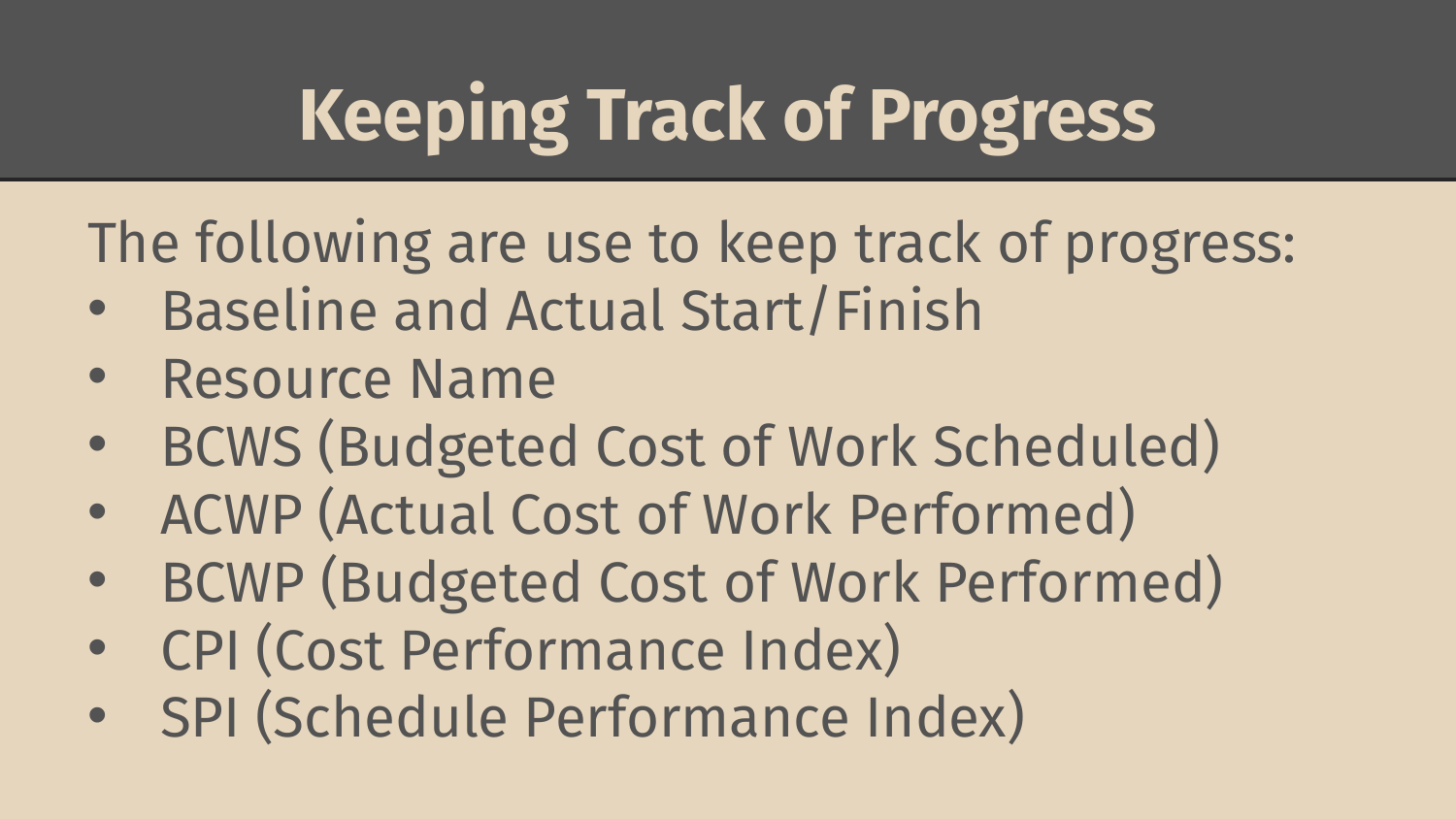

# Keeping Track of Progress
The following are use to keep track of progress:
Baseline and Actual Start/Finish
Resource Name
BCWS (Budgeted Cost of Work Scheduled)
ACWP (Actual Cost of Work Performed)
BCWP (Budgeted Cost of Work Performed)
CPI (Cost Performance Index)
SPI (Schedule Performance Index)